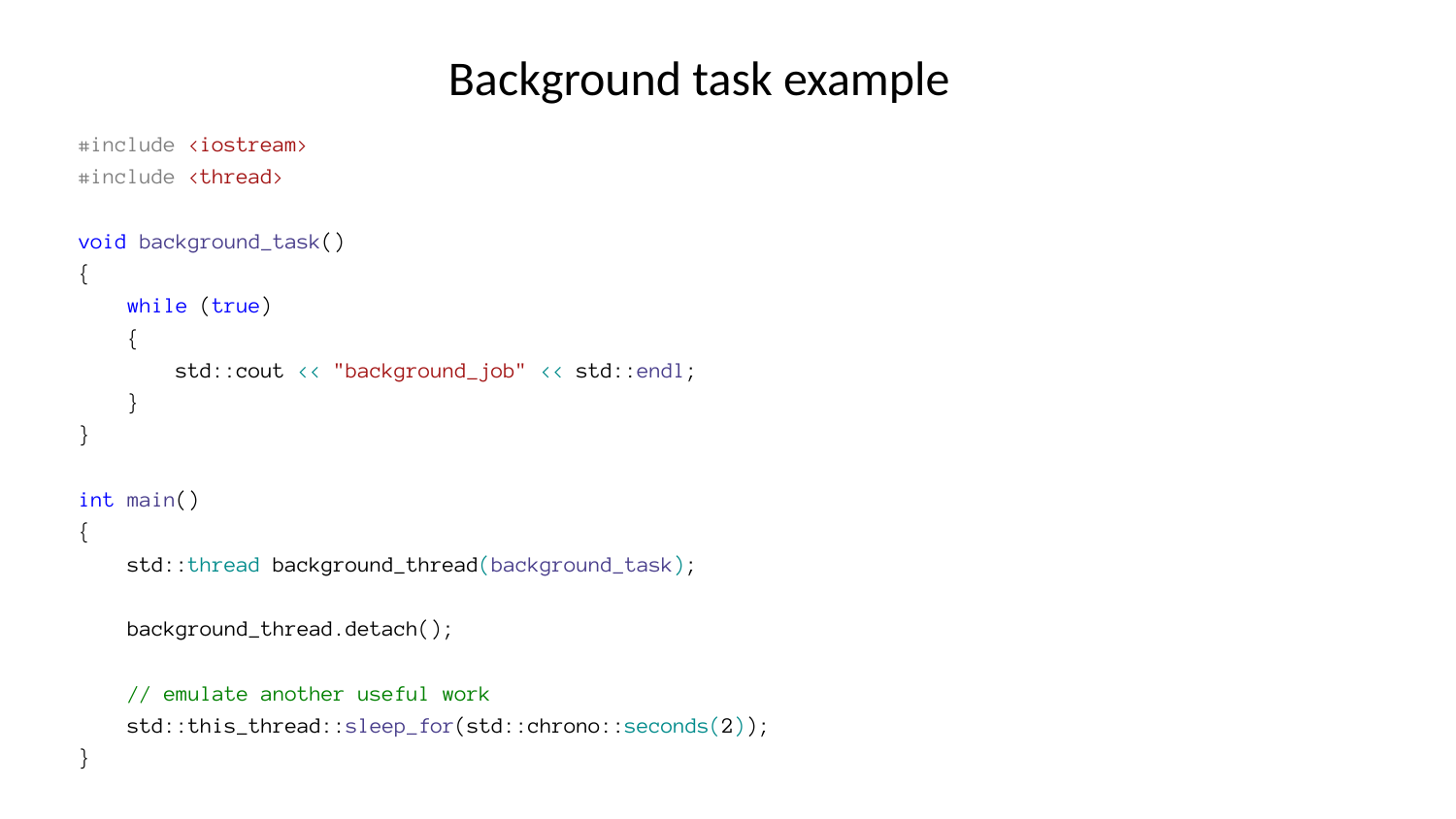

Background task example
#include <iostream>
#include <thread>

void background_task()
{
    while (true)
    {
        std::cout << "background_job" << std::endl;
    }
}

int main()
{
    std::thread background_thread(background_task);

    background_thread.detach();

    // emulate another useful work
    std::this_thread::sleep_for(std::chrono::seconds(2));
}